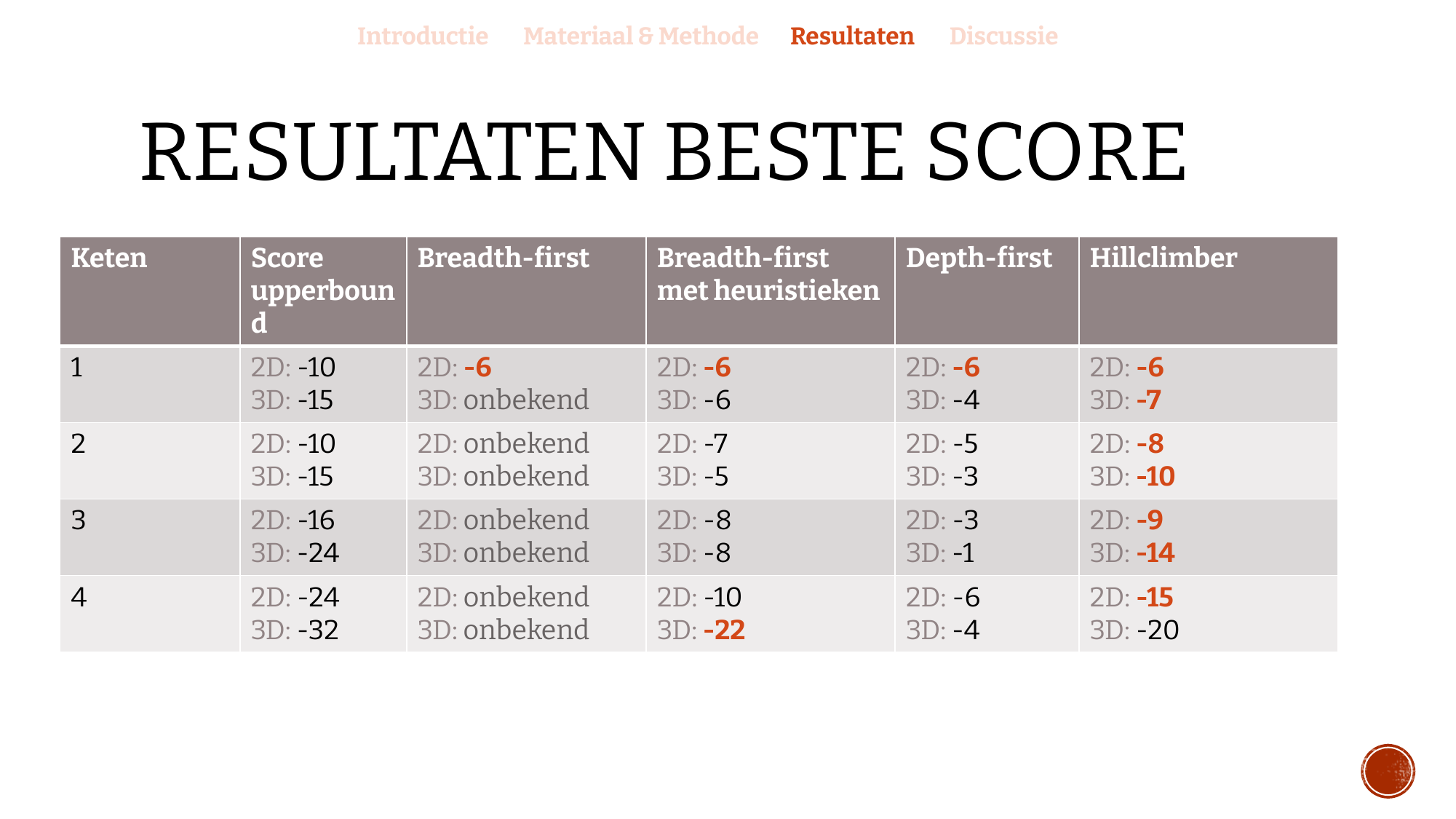

Introductie        Materiaal & Methode       Resultaten        Discussie
# Resultaten beste score
| Keten | Score upperbound | Breadth-first | Breadth-first met heuristieken | Depth-first | Hillclimber |
| --- | --- | --- | --- | --- | --- |
| 1 | 2D: -10 3D: -15 | 2D: -6 3D: onbekend | 2D: -6 3D: -6 | 2D: -6 3D: -4 | 2D: -6 3D: -7 |
| 2 | 2D: -10 3D: -15 | 2D: onbekend 3D: onbekend | 2D: -7 3D: -5 | 2D: -5 3D: -3 | 2D: -8 3D: -10 |
| 3 | 2D: -16 3D: -24 | 2D: onbekend 3D: onbekend | 2D: -8 3D: -8 | 2D: -3 3D: -1 | 2D: -9 3D: -14 |
| 4 | 2D: -24 3D: -32 | 2D: onbekend 3D: onbekend | 2D: -10 3D: -22 | 2D: -6 3D: -4 | 2D: -15 3D: -20 |